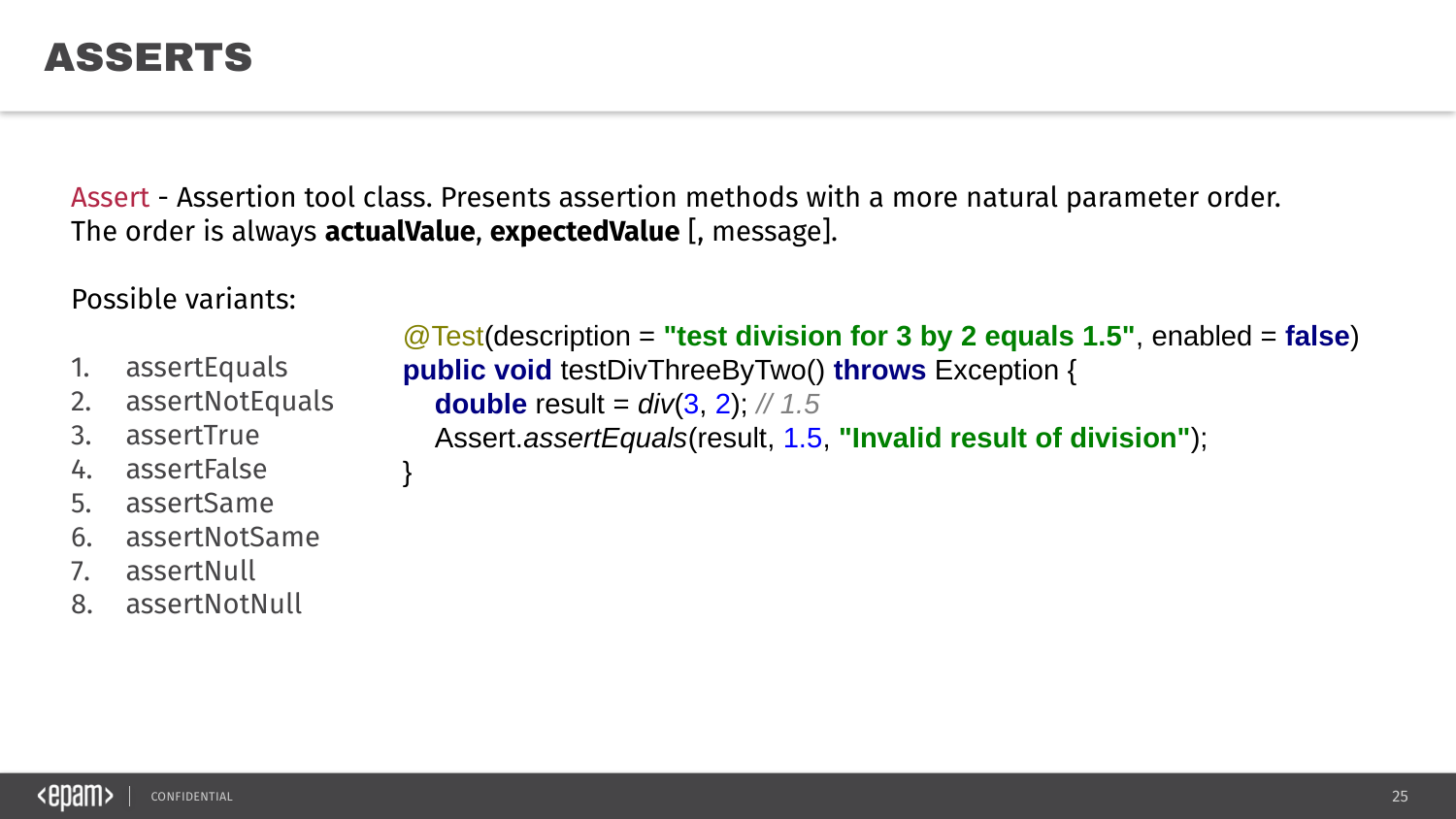

ASSERTS
Assert - Assertion tool class. Presents assertion methods with a more natural parameter order.
The order is always actualValue, expectedValue [, message].

Possible variants:

assertEquals
assertNotEquals
assertTrue
assertFalse
assertSame
assertNotSame
assertNull
assertNotNull
@Test(description = "test division for 3 by 2 equals 1.5", enabled = false)
public void testDivThreeByTwo() throws Exception {
    double result = div(3, 2); // 1.5
    Assert.assertEquals(result, 1.5, "Invalid result of division");
}